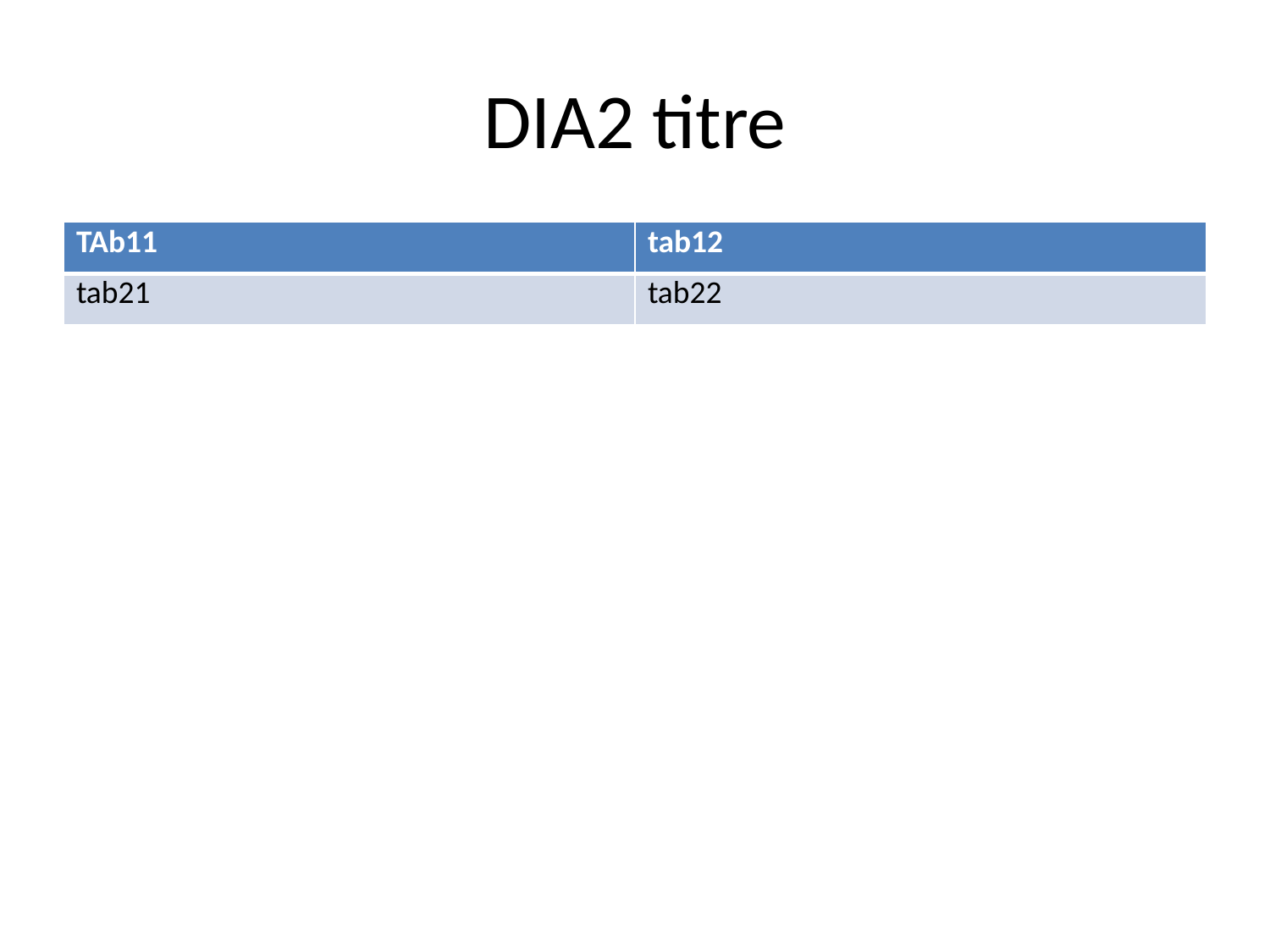

# DIA2 titre
| TAb11 | tab12 |
| --- | --- |
| tab21 | tab22 |